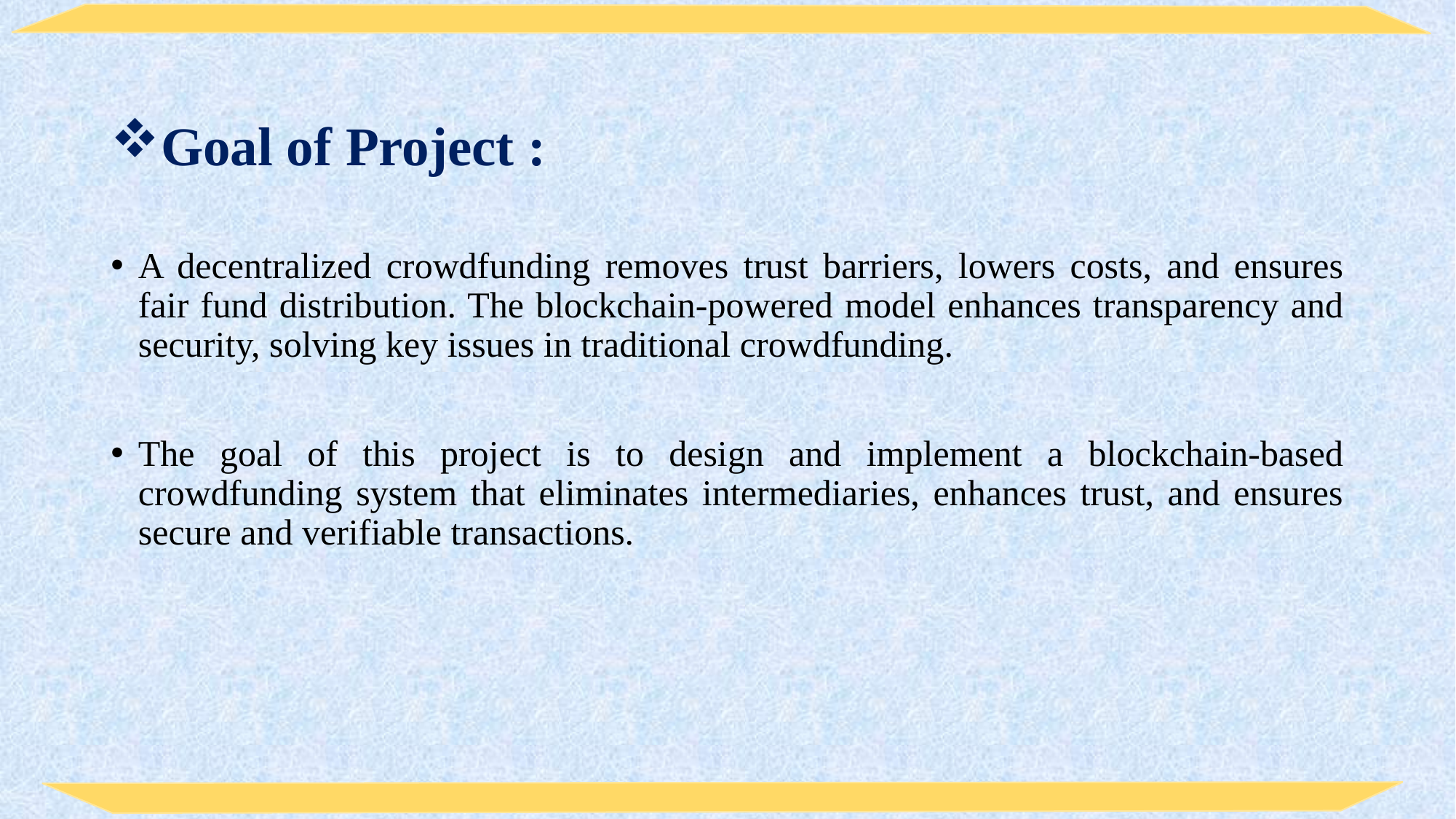

Goal of Project :

A decentralized crowdfunding removes trust barriers, lowers costs, and ensures fair fund distribution. The blockchain-powered model enhances transparency and security, solving key issues in traditional crowdfunding.

The goal of this project is to design and implement a blockchain-based crowdfunding system that eliminates intermediaries, enhances trust, and ensures secure and verifiable transactions.